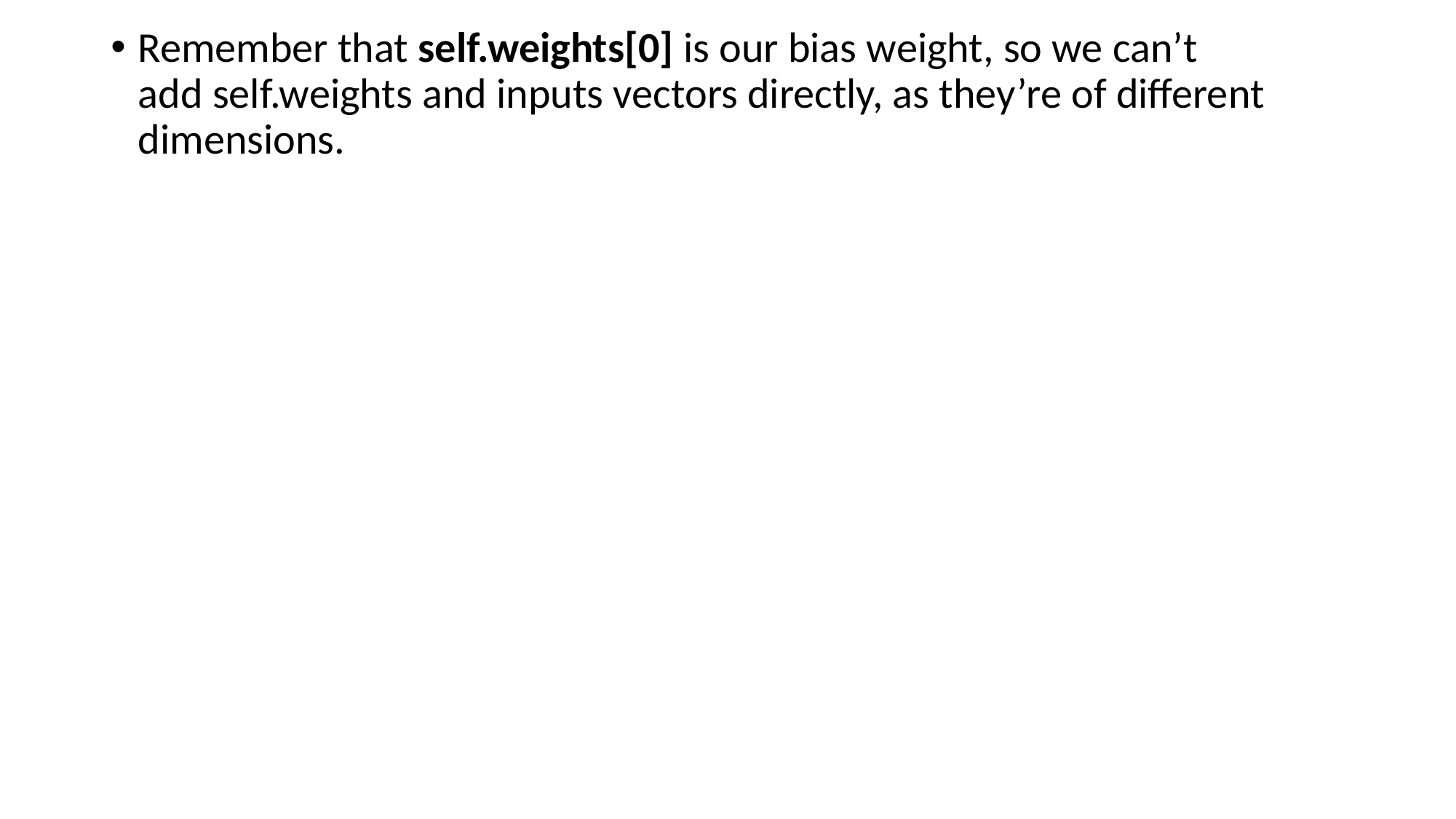

Remember that self.weights[0] is our bias weight, so we can’t add self.weights and inputs vectors directly, as they’re of different dimensions.